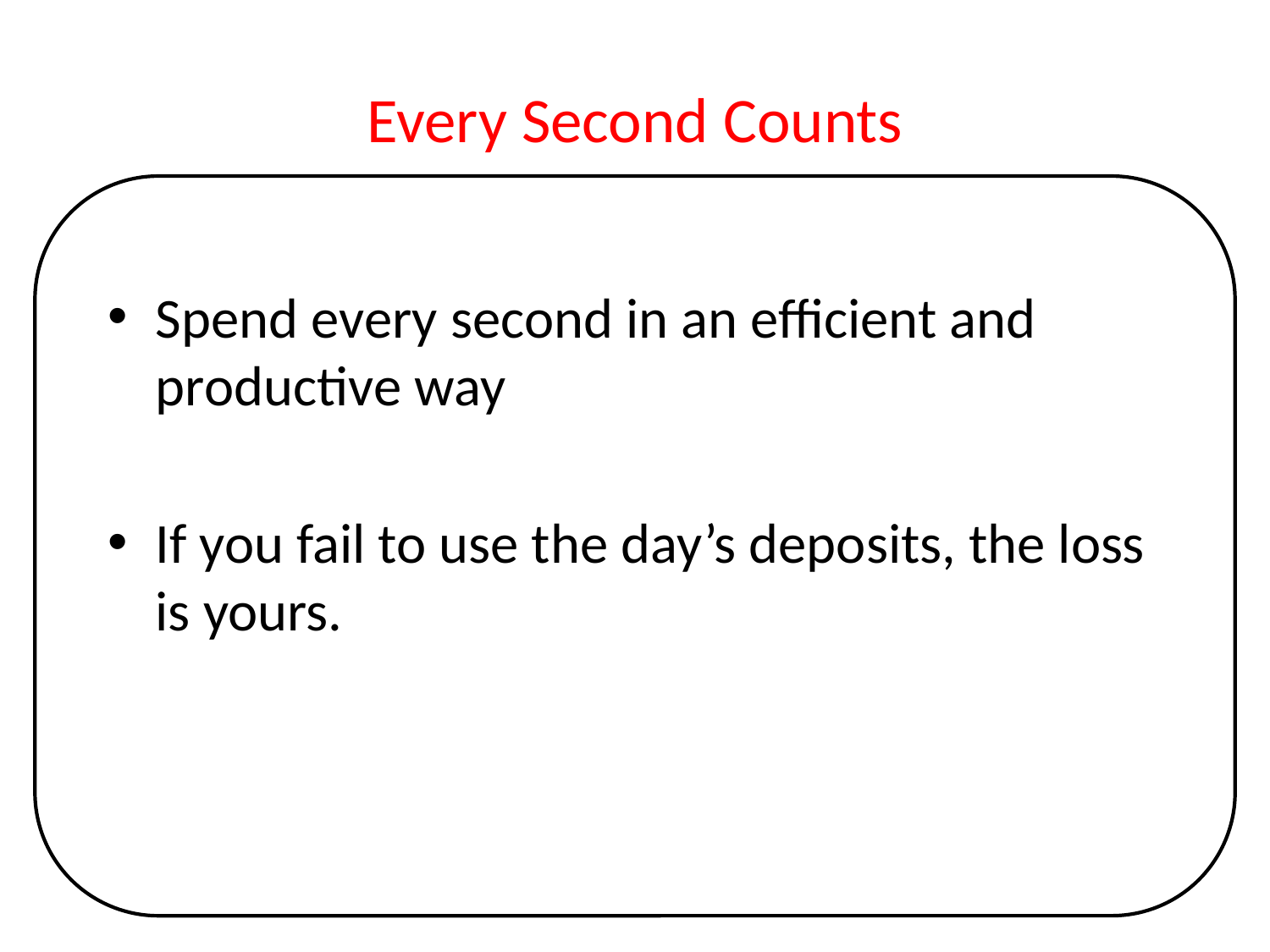

# Every Second Counts

Spend every second in an efficient and productive way

If you fail to use the day’s deposits, the loss is yours.